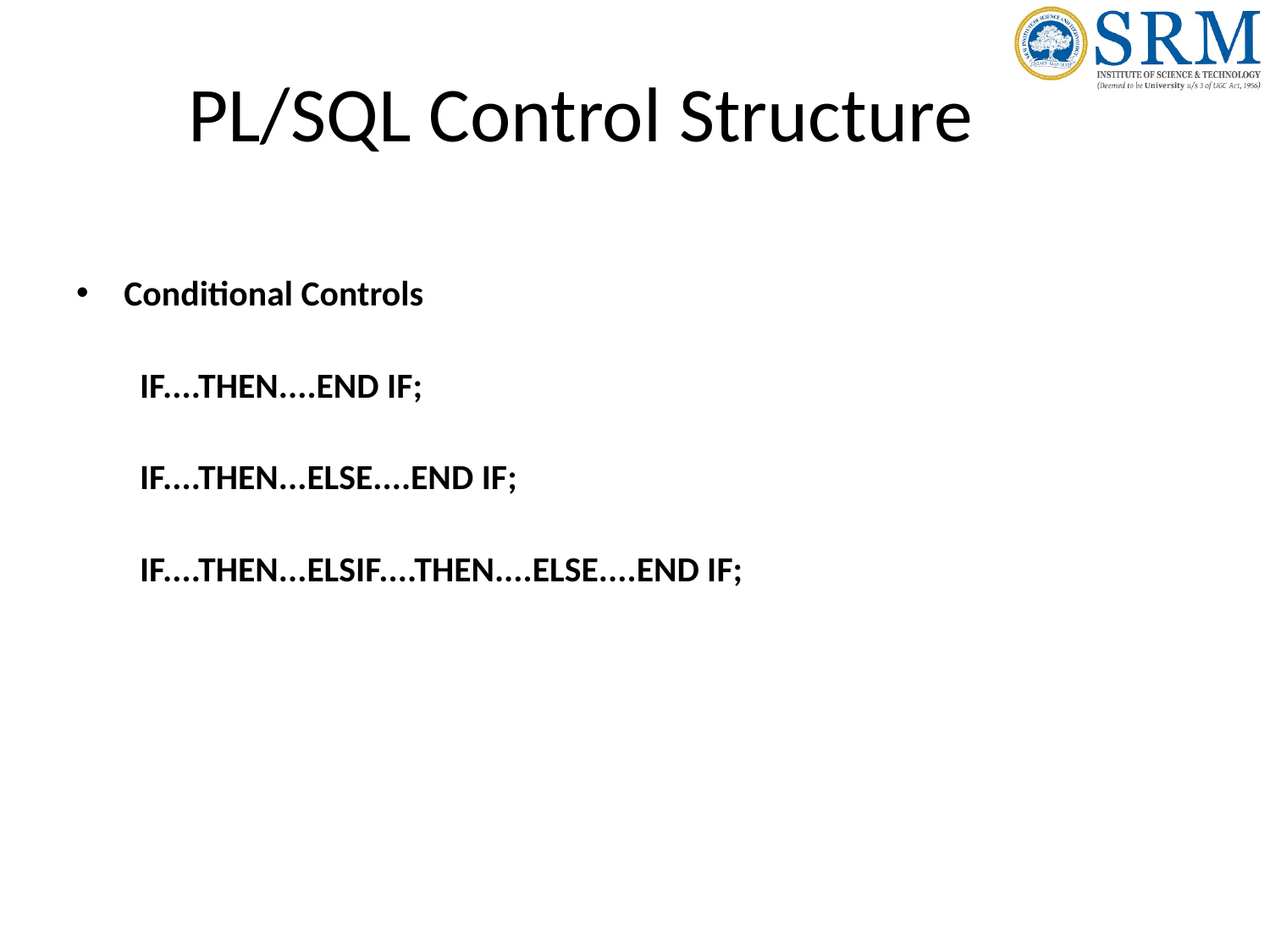

# PL/SQL Control Structure
Conditional Controls
IF....THEN....END IF;
IF....THEN...ELSE....END IF;
IF....THEN...ELSIF....THEN....ELSE....END IF;